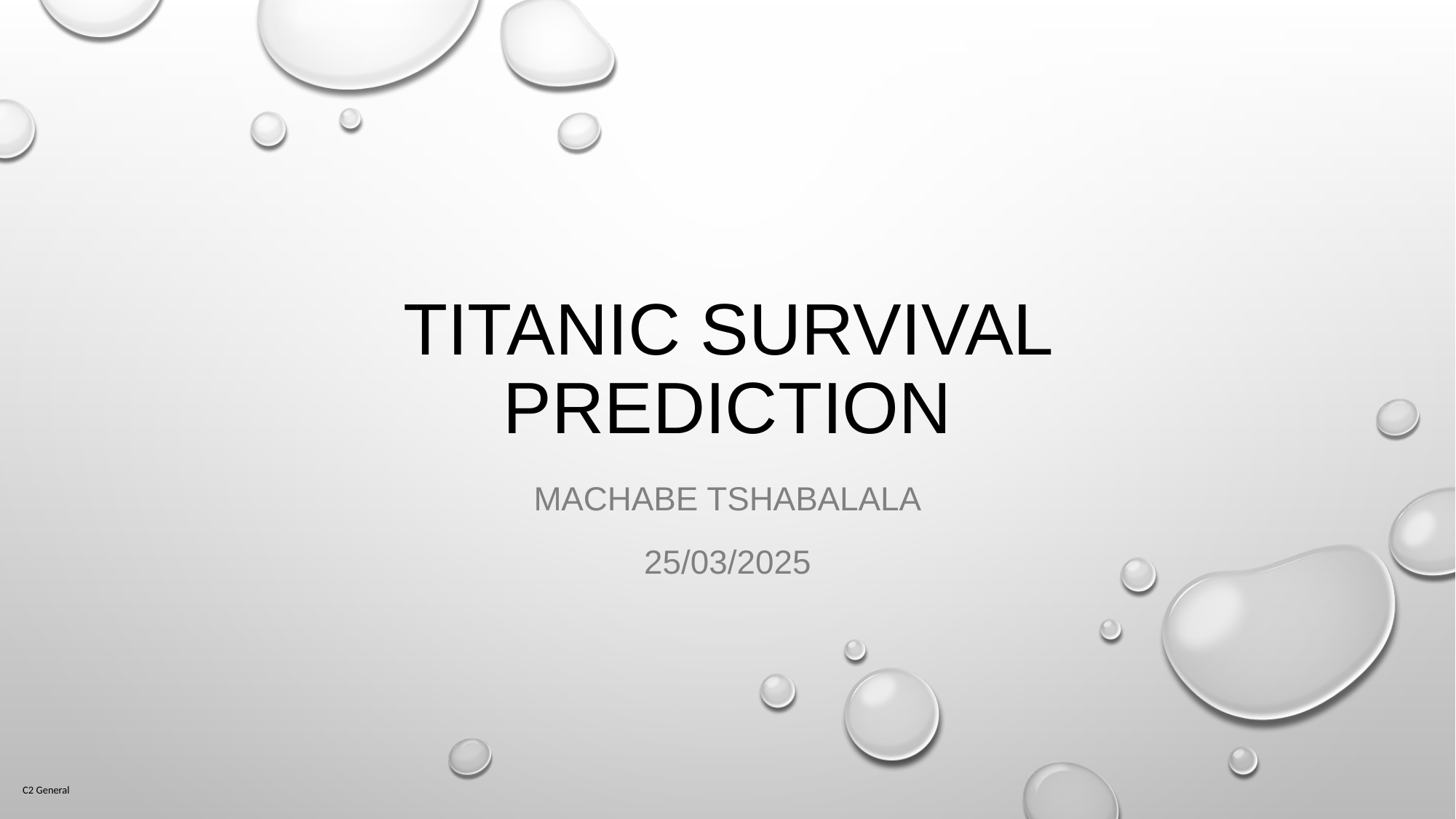

# Titanic Survival Prediction
Machabe Tshabalala
25/03/2025